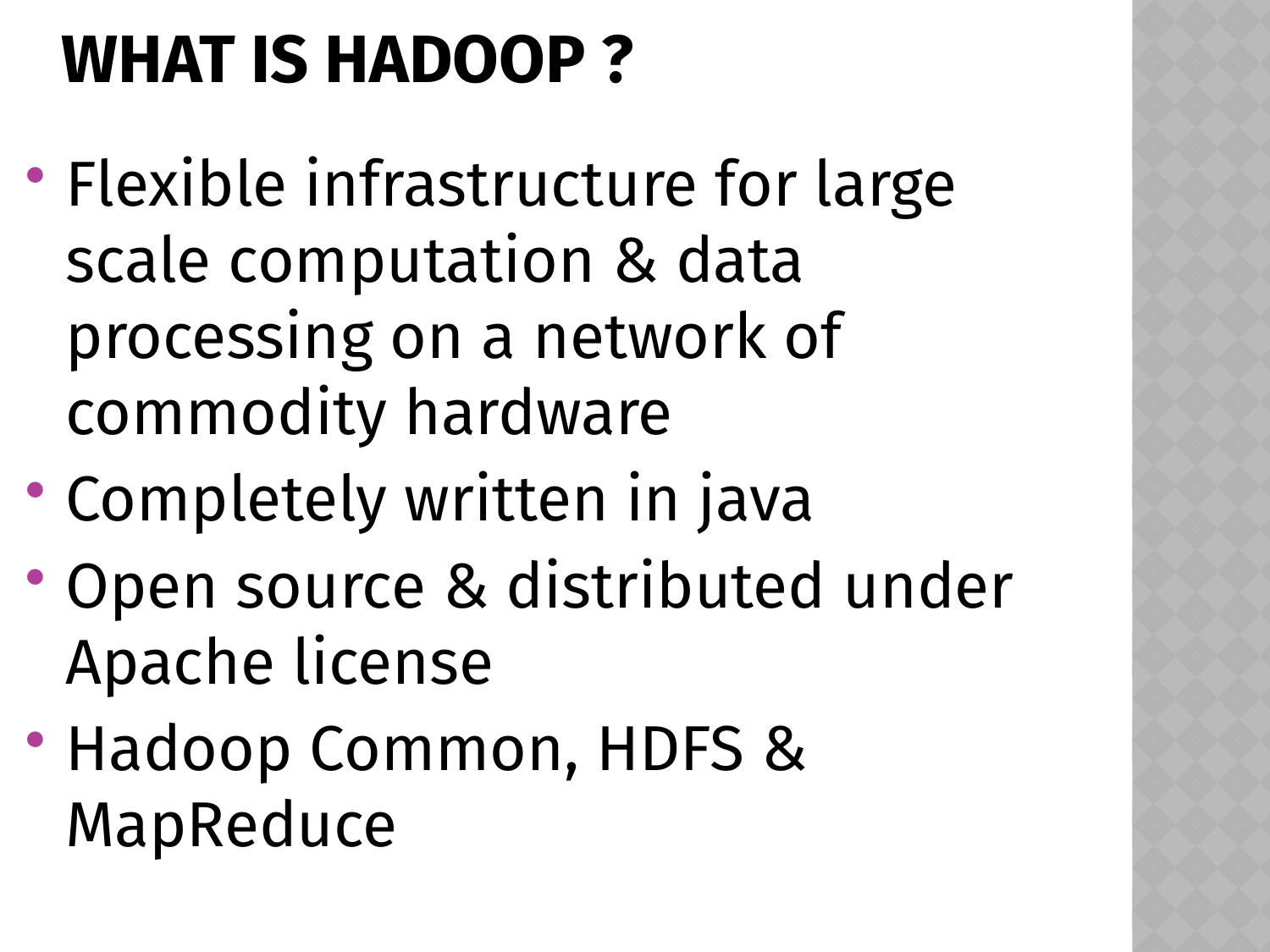

# What is Hadoop ?
Flexible infrastructure for large scale computation & data processing on a network of commodity hardware
Completely written in java
Open source & distributed under Apache license
Hadoop Common, HDFS & MapReduce